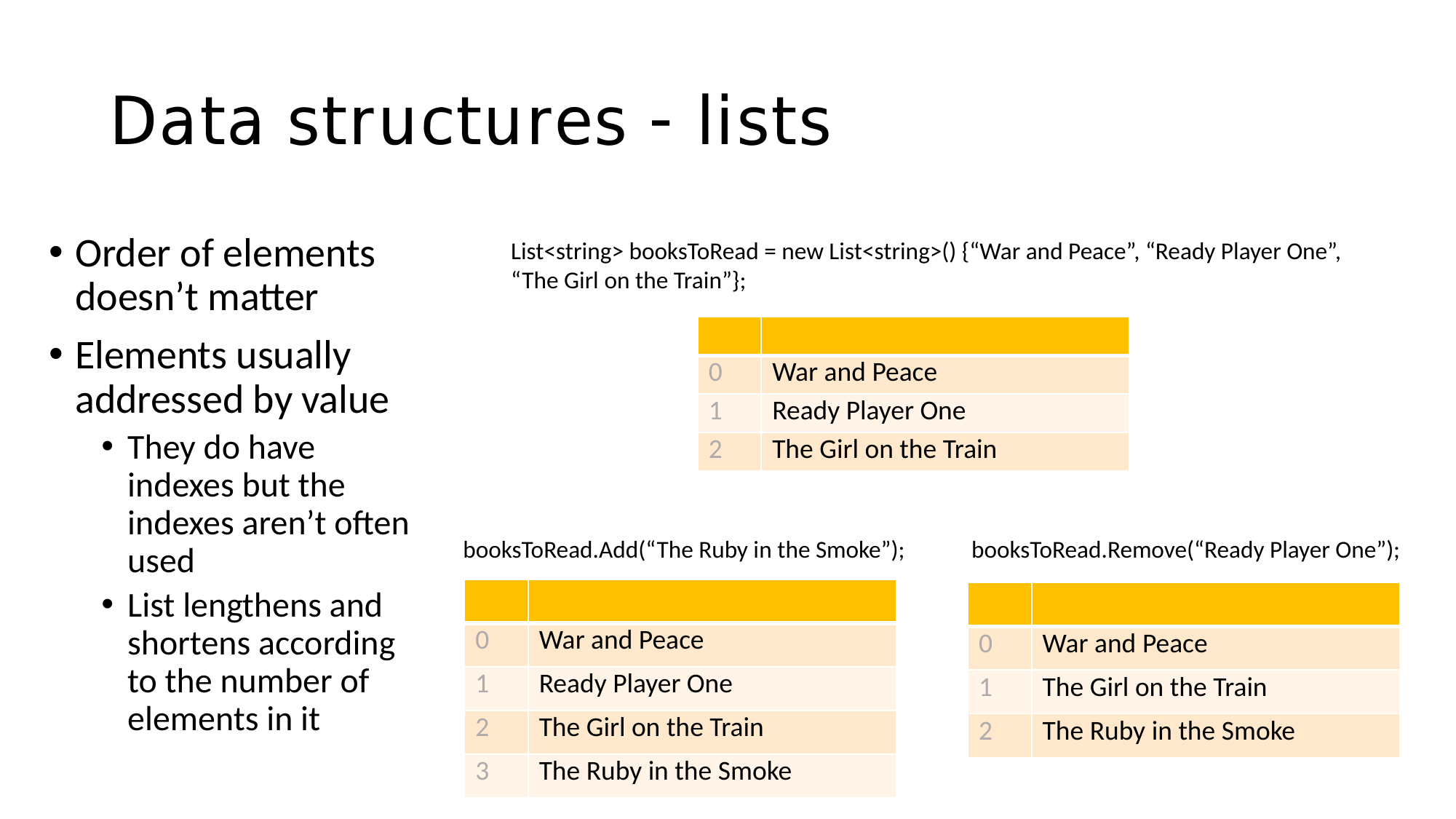

# Data structures - lists
Order of elements doesn’t matter
Elements usually addressed by value
They do have indexes but the indexes aren’t often used
List lengthens and shortens according to the number of elements in it
List<string> booksToRead = new List<string>() {“War and Peace”, “Ready Player One”, “The Girl on the Train”};
|  |  |
| --- | --- |
| 0 | War and Peace |
| 1 | Ready Player One |
| 2 | The Girl on the Train |
booksToRead.Add(“The Ruby in the Smoke”);
booksToRead.Remove(“Ready Player One”);
|  |  |
| --- | --- |
| 0 | War and Peace |
| 1 | Ready Player One |
| 2 | The Girl on the Train |
| 3 | The Ruby in the Smoke |
|  |  |
| --- | --- |
| 0 | War and Peace |
| 1 | The Girl on the Train |
| 2 | The Ruby in the Smoke |